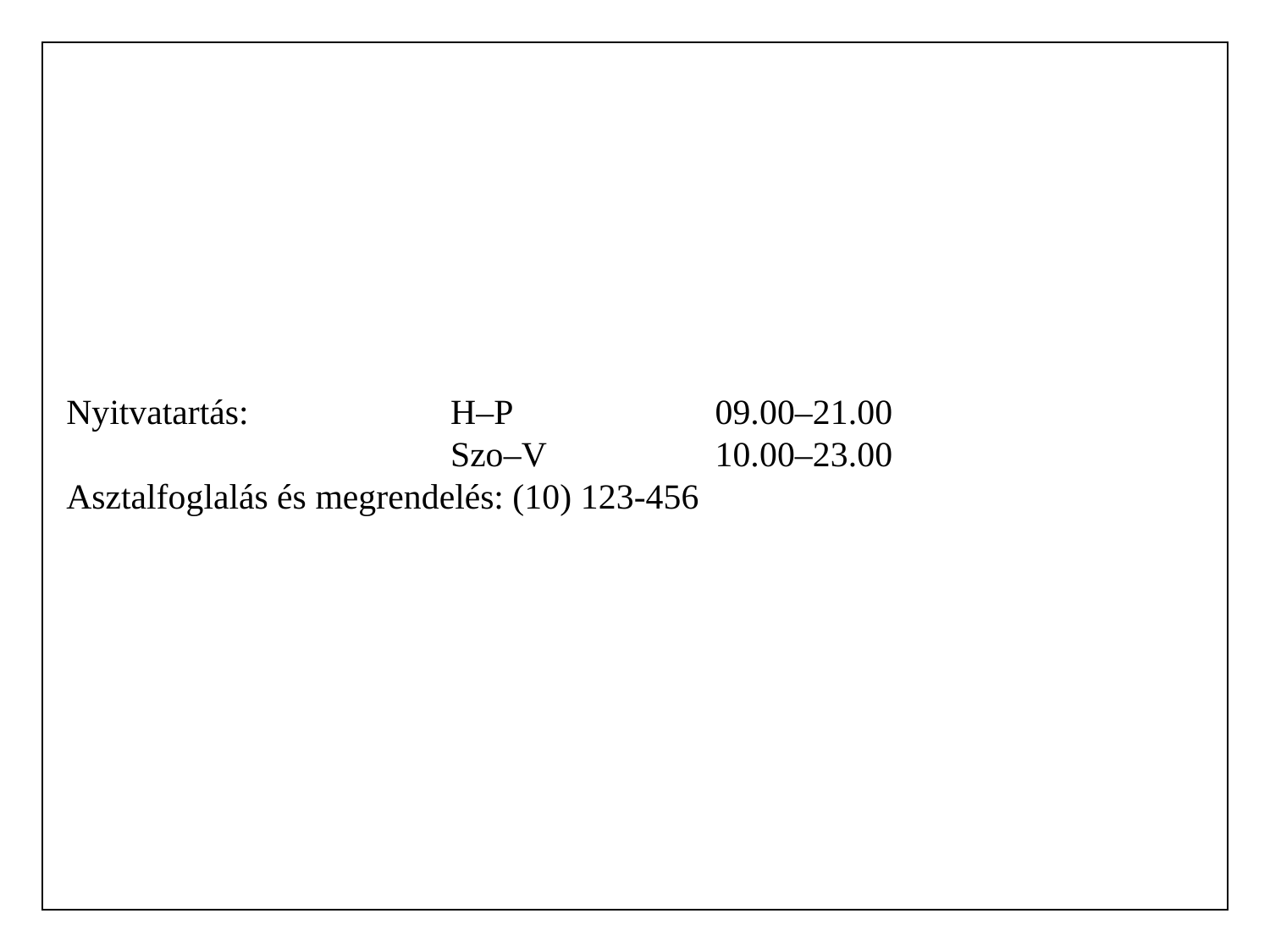

Nyitvatartás:	H–P	09.00–21.00
	Szo–V	10.00–23.00
Asztalfoglalás és megrendelés: (10) 123-456